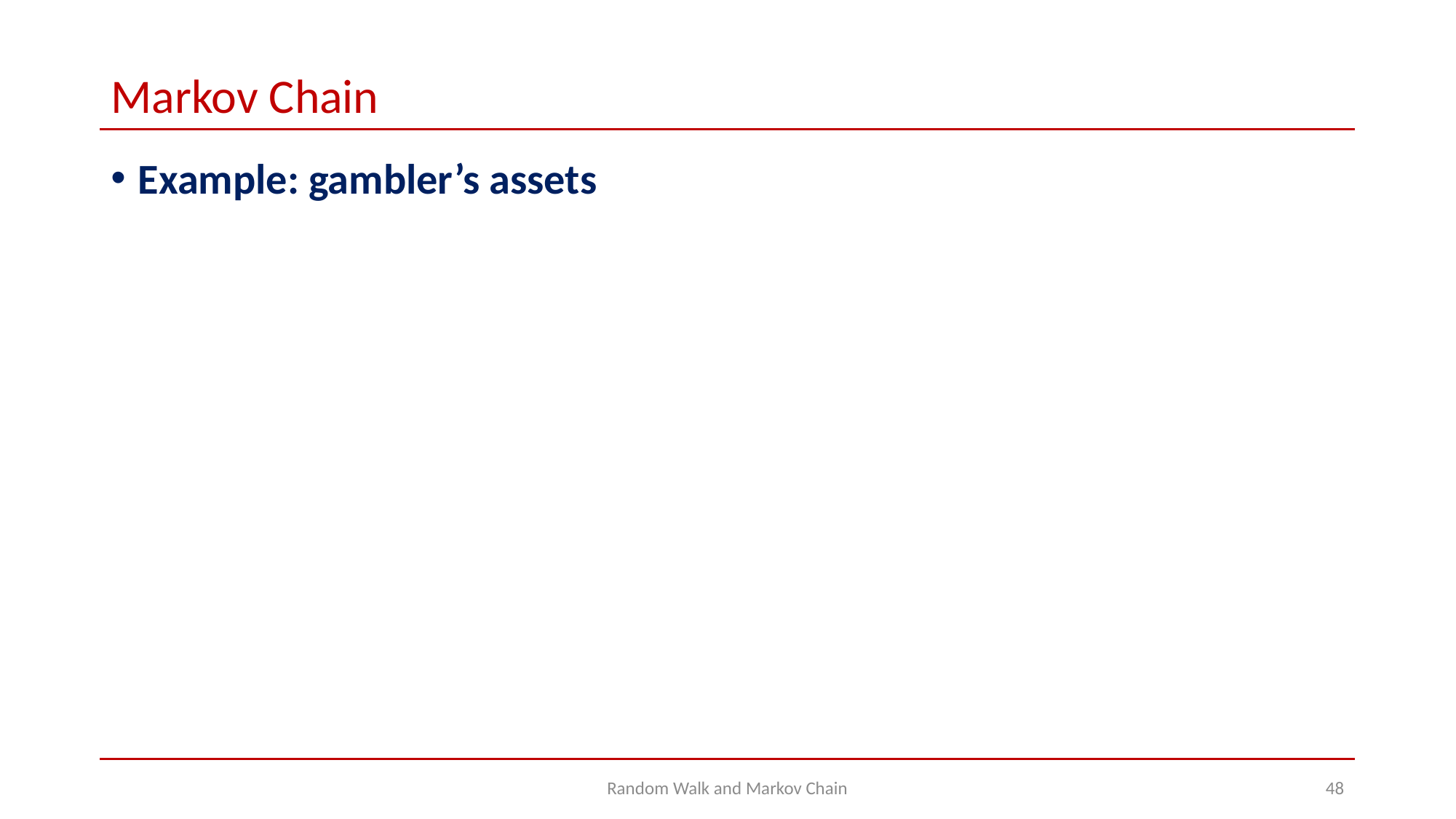

# Markov Chain
Example: gambler’s assets
Random Walk and Markov Chain
48